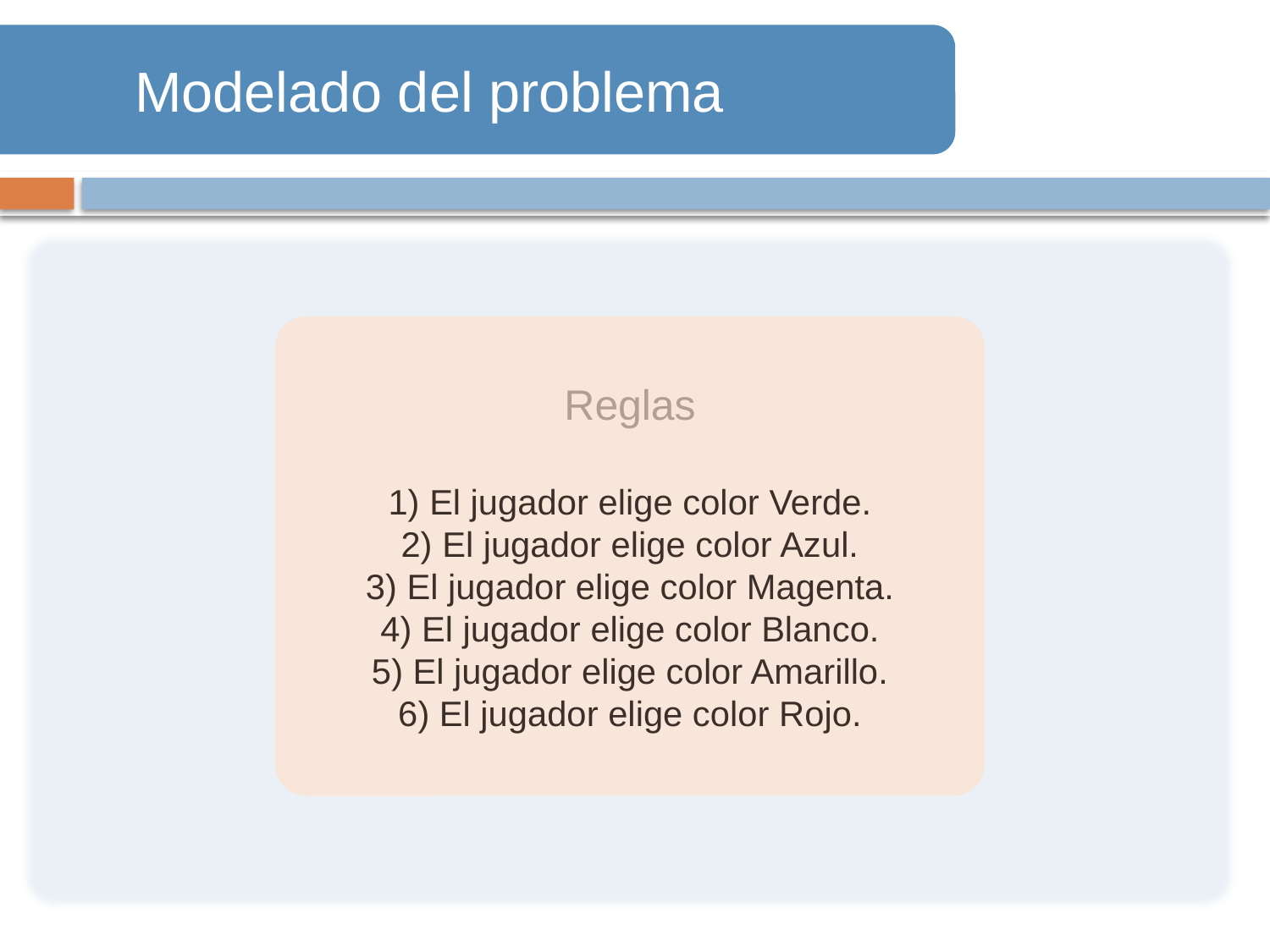

Modelado del problema

Reglas

1) El jugador elige color Verde.
2) El jugador elige color Azul.
3) El jugador elige color Magenta.
4) El jugador elige color Blanco.
5) El jugador elige color Amarillo.
6) El jugador elige color Rojo.